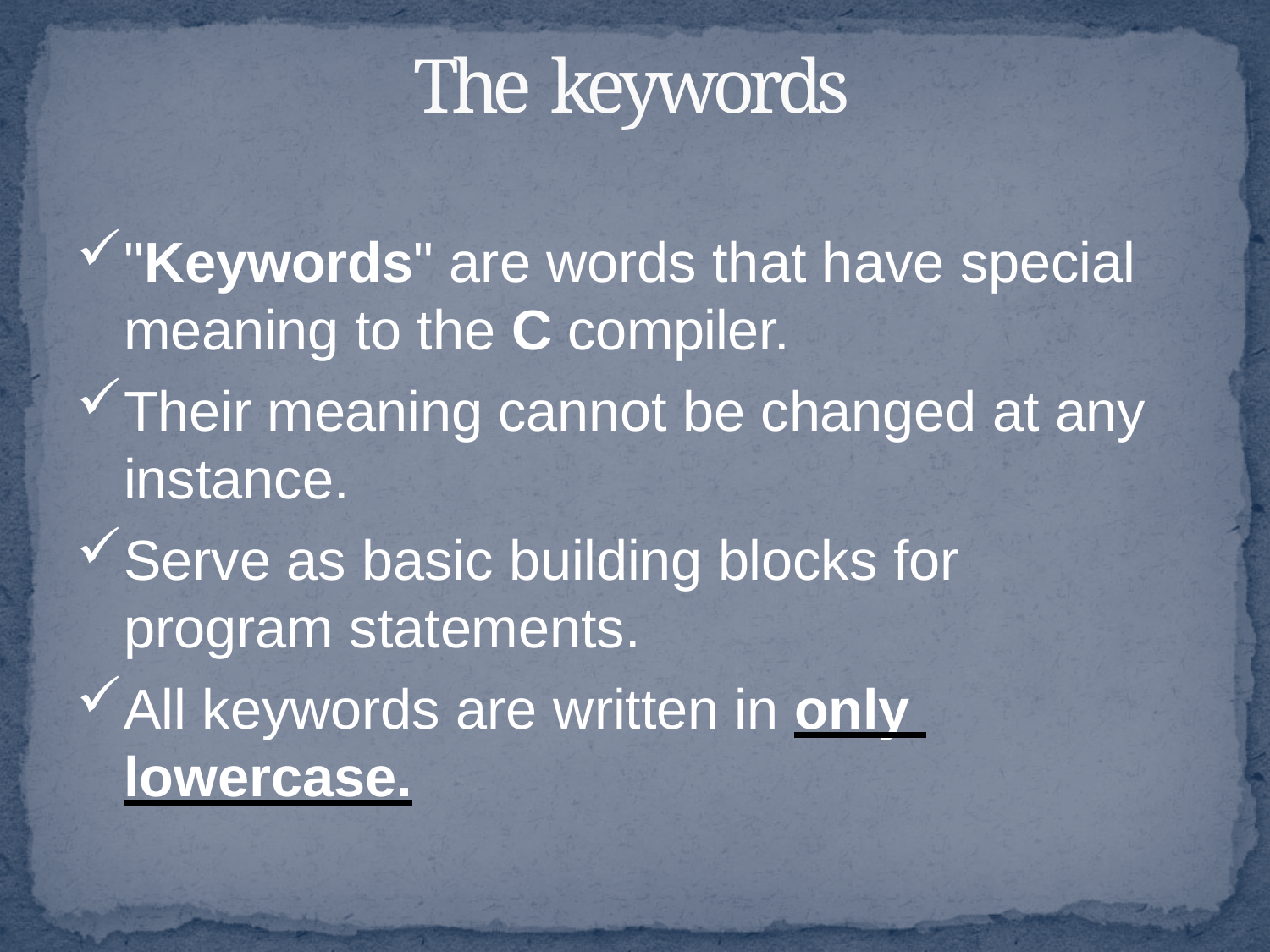

# The keywords
"Keywords" are words that have special  meaning to the C compiler.
Their meaning cannot be changed at any  instance.
Serve as basic building blocks for  program statements.
All keywords are written in only  lowercase.